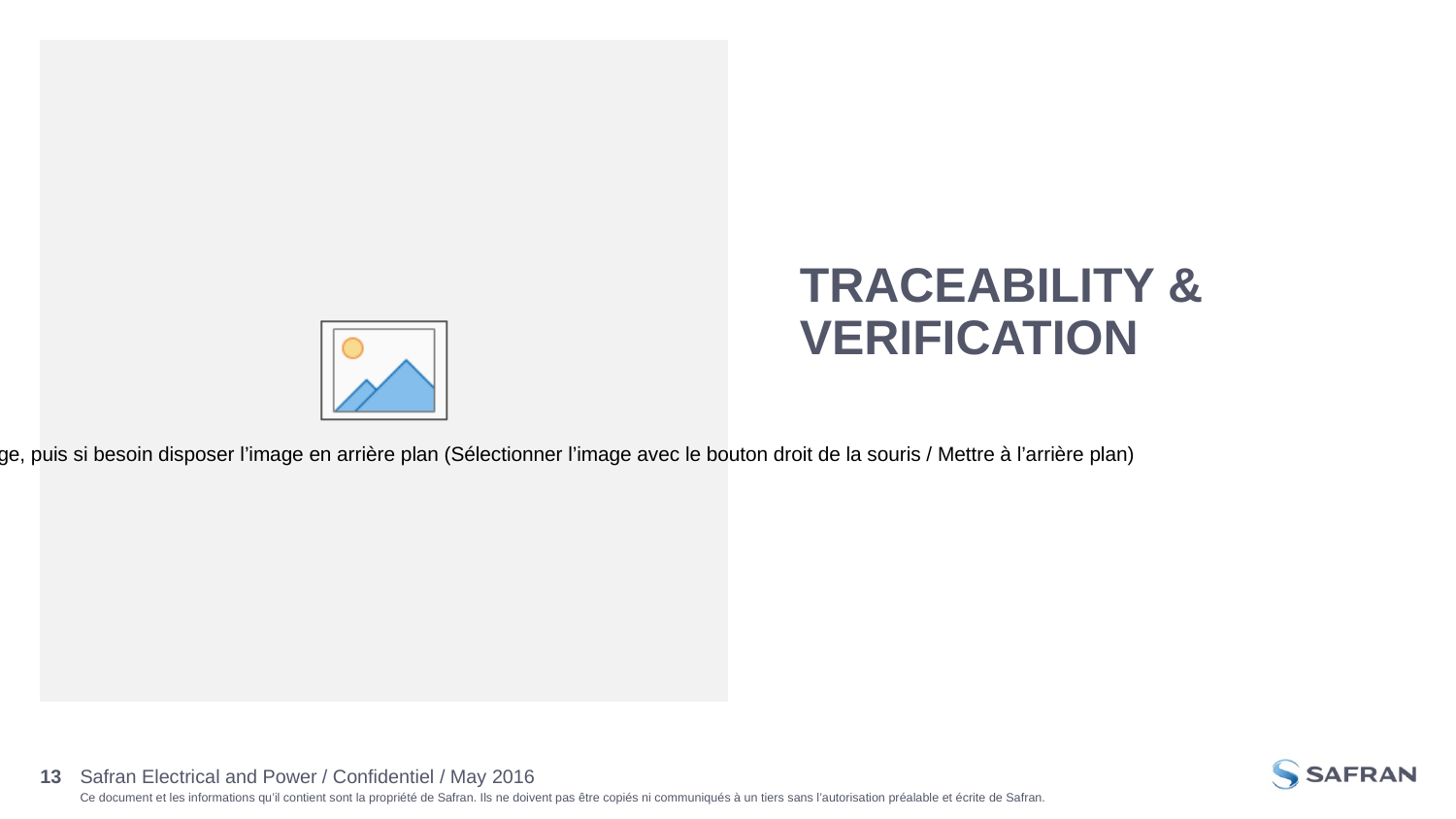

Traceability &
Verification

Safran Electrical and Power / Confidentiel / May 2016
13
Jour/mois/année